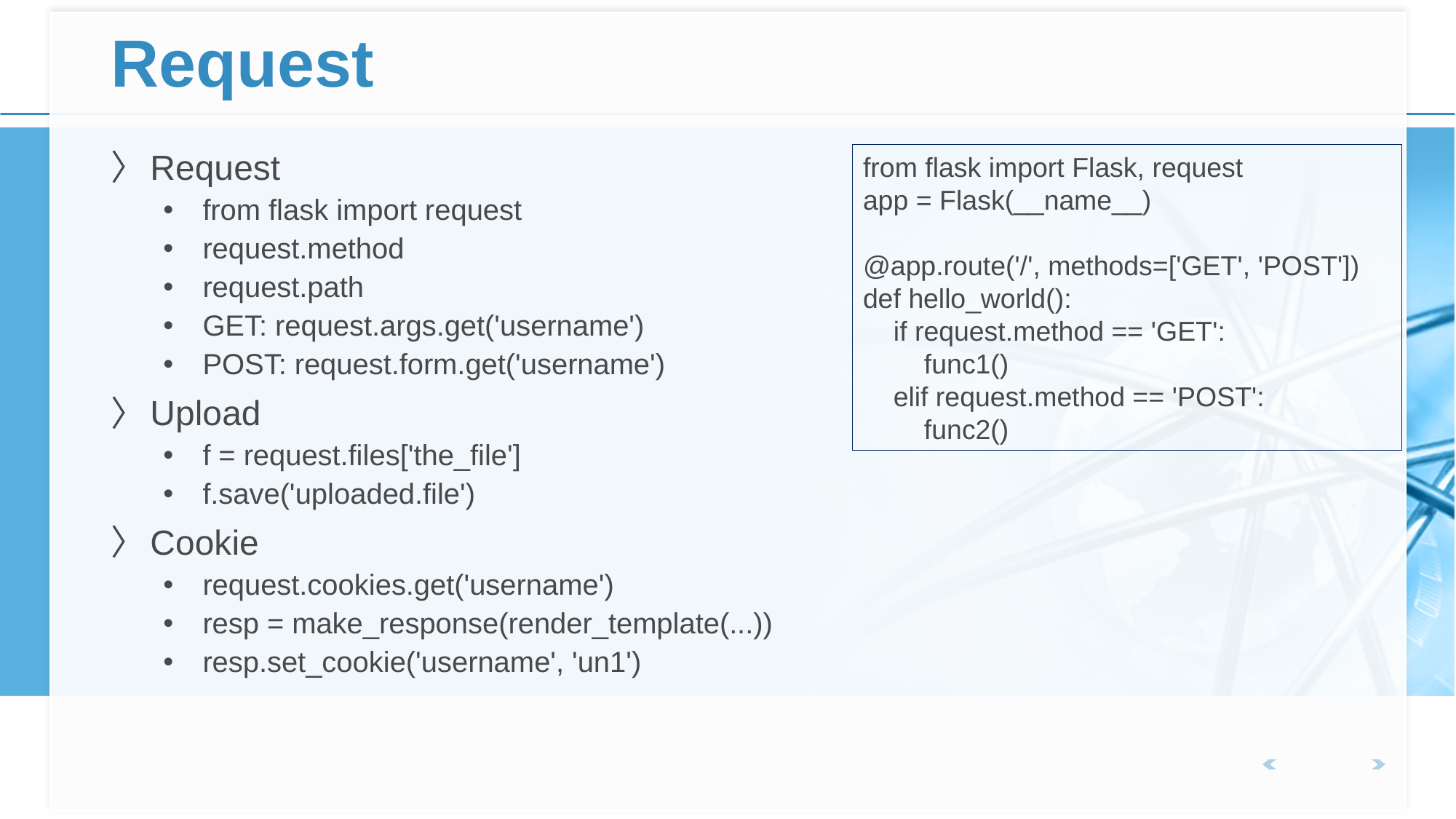

# Request
from flask import Flask, request
app = Flask(__name__)

@app.route('/', methods=['GET', 'POST'])
def hello_world():
    if request.method == 'GET':
        func1()
    elif request.method == 'POST':
        func2()
Request
from flask import request
request.method
request.path
GET: request.args.get('username')
POST: request.form.get('username')
Upload
f = request.files['the_file']
f.save('uploaded.file')
Cookie
request.cookies.get('username')
resp = make_response(render_template(...))
resp.set_cookie('username', 'un1')